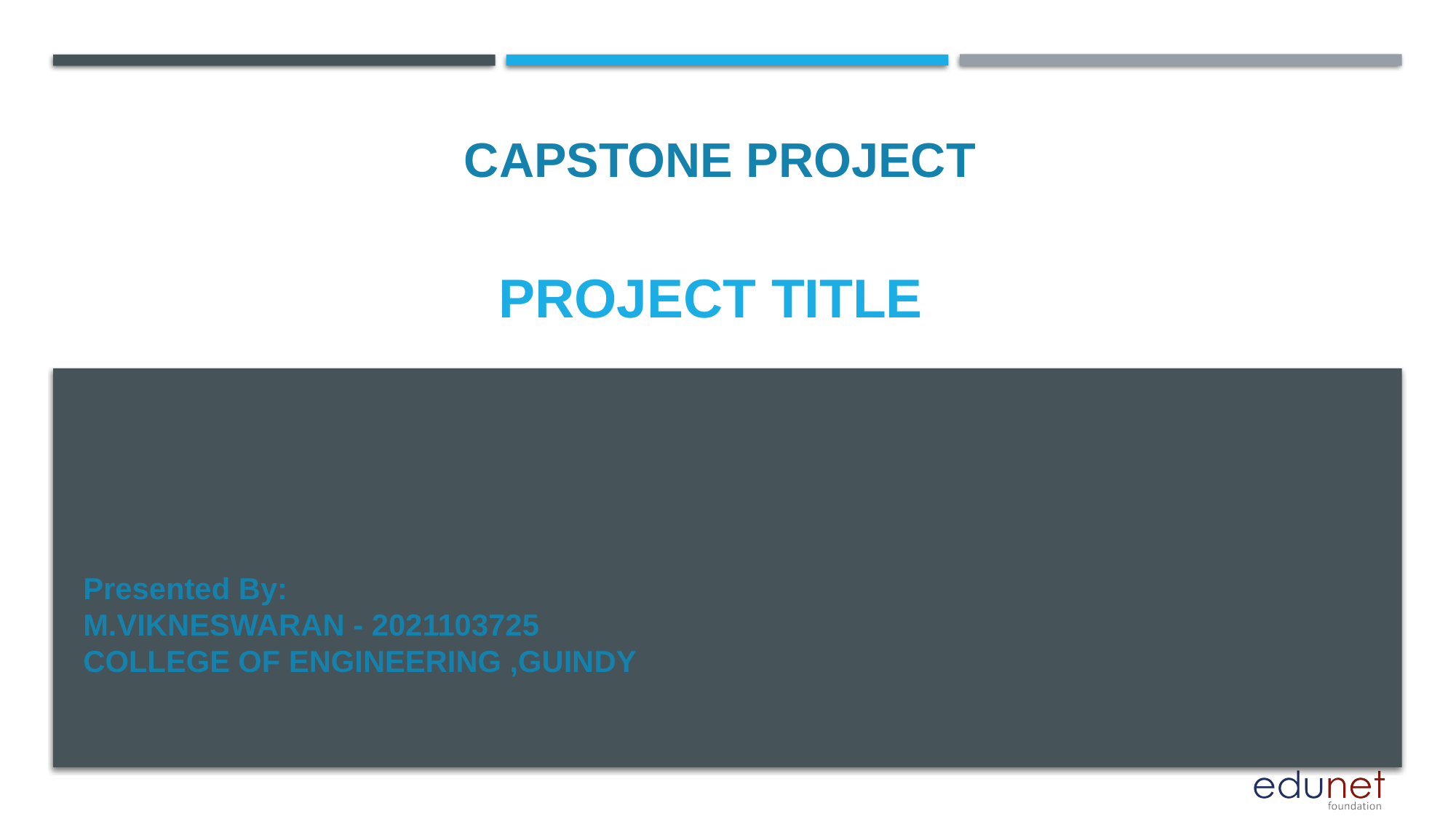

CAPSTONE PROJECT
# PROJECT TITLE

Presented By:
M.VIKNESWARAN - 2021103725
COLLEGE OF ENGINEERING ,GUINDY